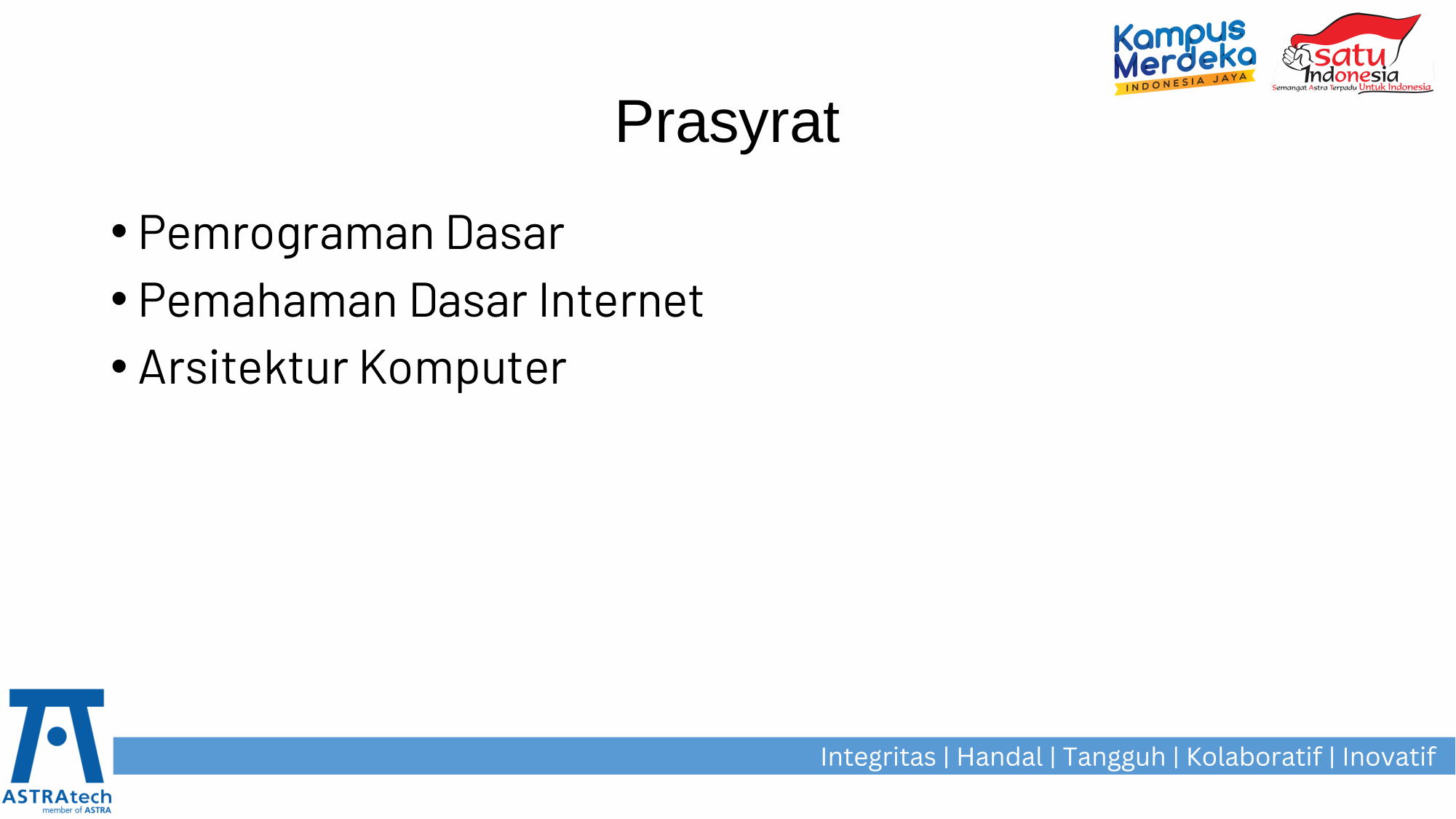

# Prasyrat
Pemrograman Dasar
Pemahaman Dasar Internet
Arsitektur Komputer